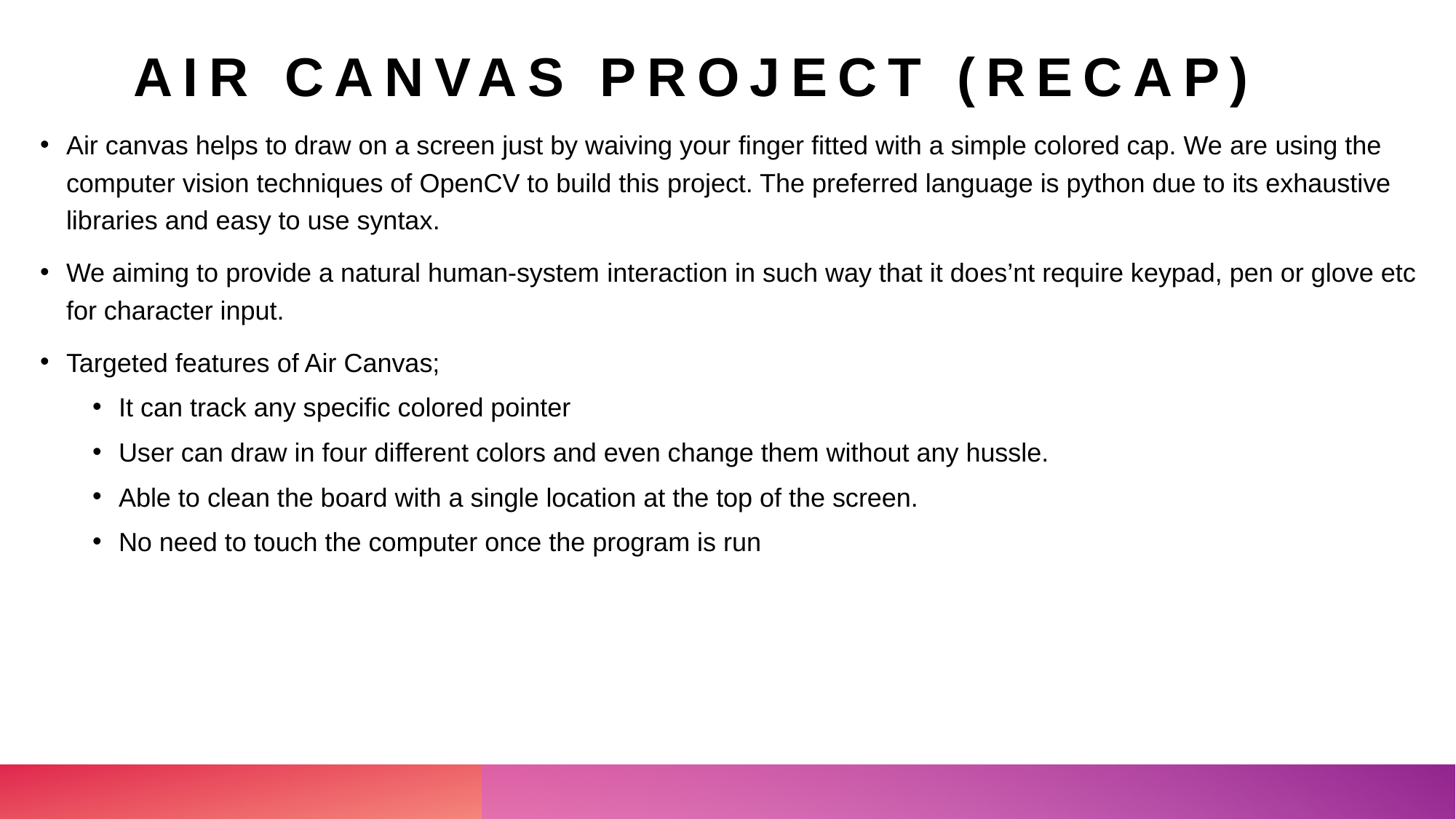

# AIR CANVAS project (recap)
Air canvas helps to draw on a screen just by waiving your finger fitted with a simple colored cap. We are using the computer vision techniques of OpenCV to build this project. The preferred language is python due to its exhaustive libraries and easy to use syntax.
We aiming to provide a natural human-system interaction in such way that it does’nt require keypad, pen or glove etc for character input.
Targeted features of Air Canvas;
It can track any specific colored pointer
User can draw in four different colors and even change them without any hussle.
Able to clean the board with a single location at the top of the screen.
No need to touch the computer once the program is run